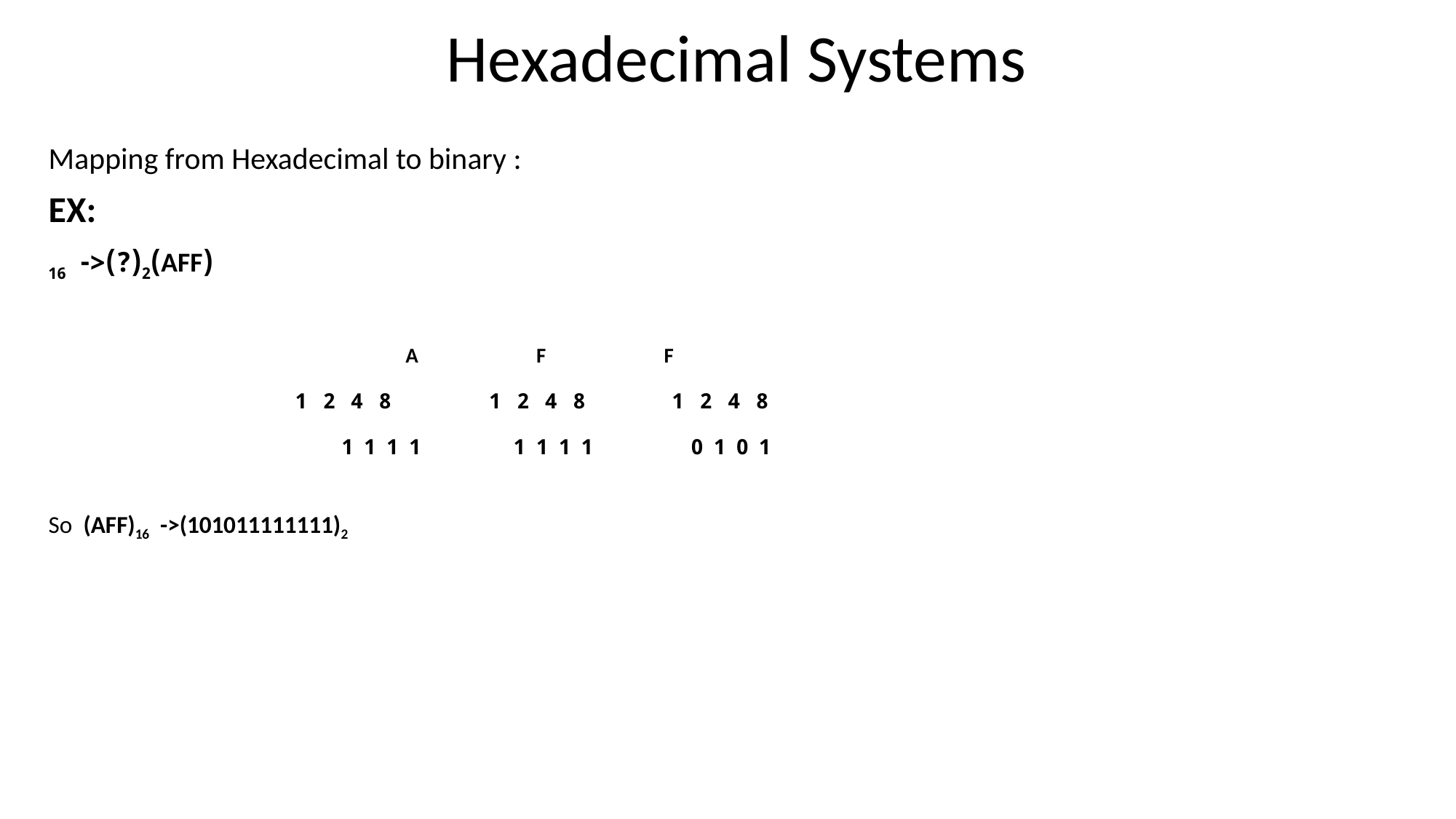

Hexadecimal Systems
Mapping from Hexadecimal to binary :
EX:
(AFF)16  ->(?)2

A                         F                         F
8   4   2   1                8   4   2   1                  8   4   2   1
  1  0  1  0                  1  1  1  1                 1  1  1  1

So  (AFF)16  ->(101011111111)2